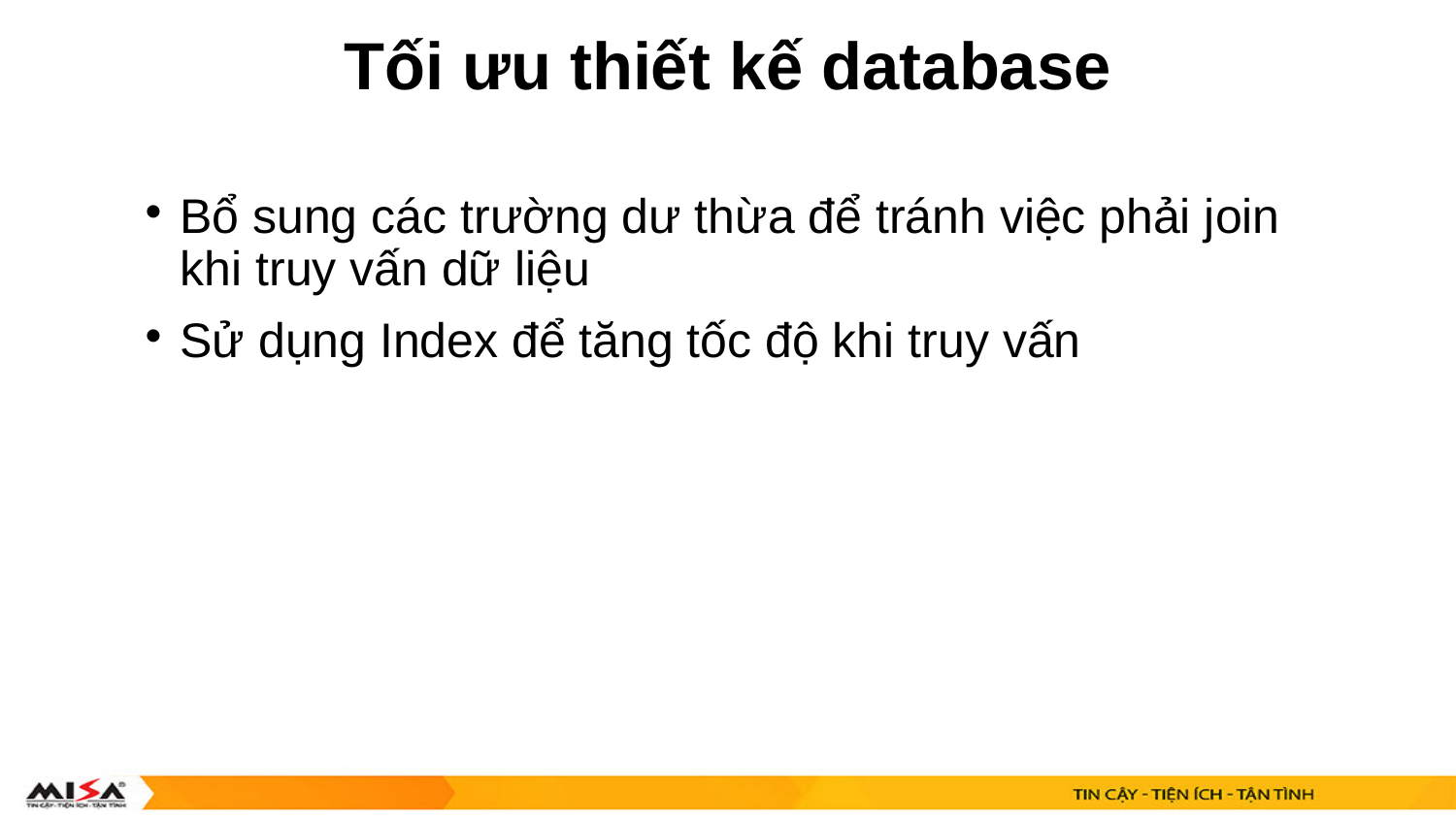

Tối ưu thiết kế database
Bổ sung các trường dư thừa để tránh việc phải join khi truy vấn dữ liệu
Sử dụng Index để tăng tốc độ khi truy vấn